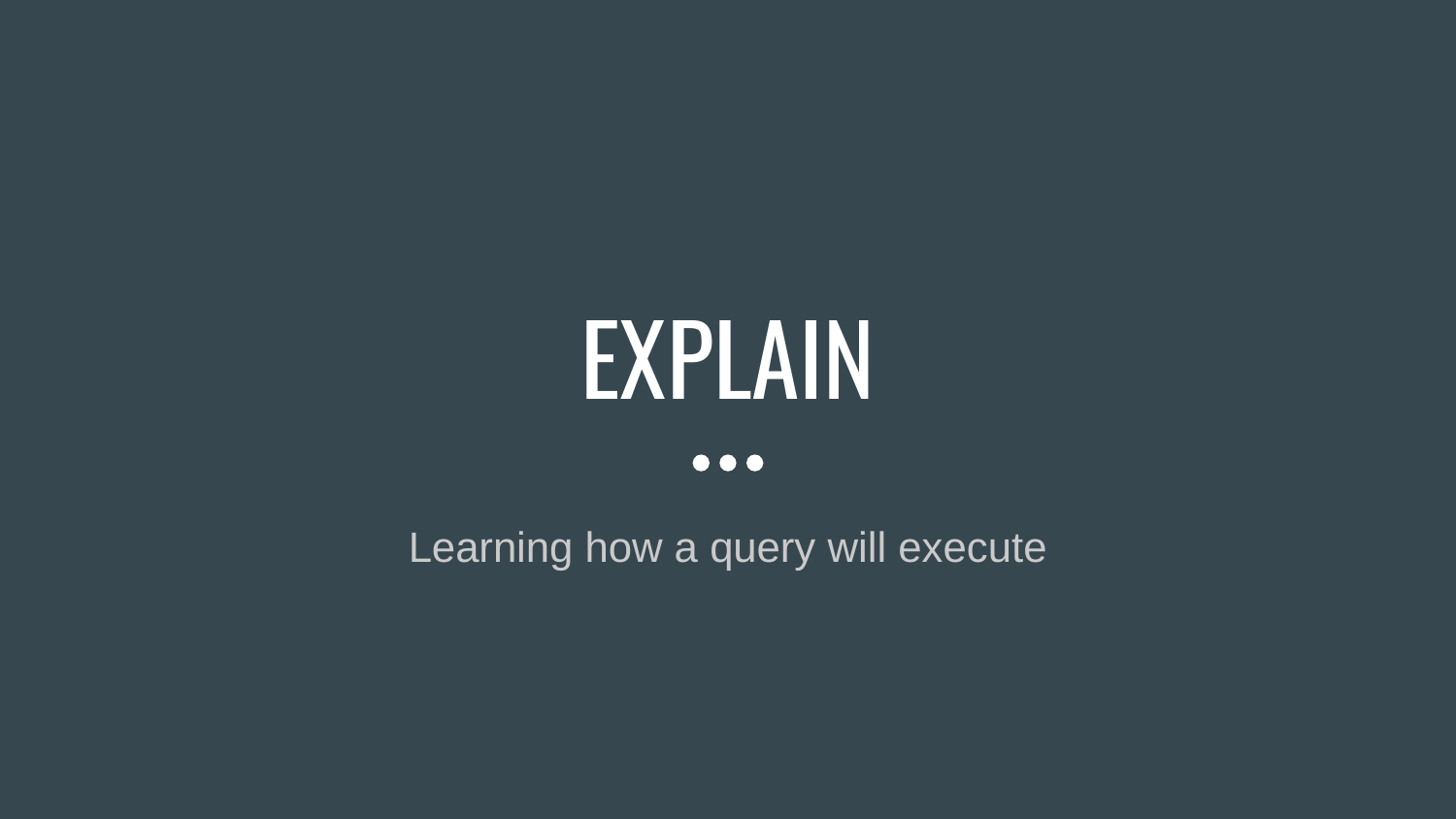

# EXPLAIN
Learning how a query will execute